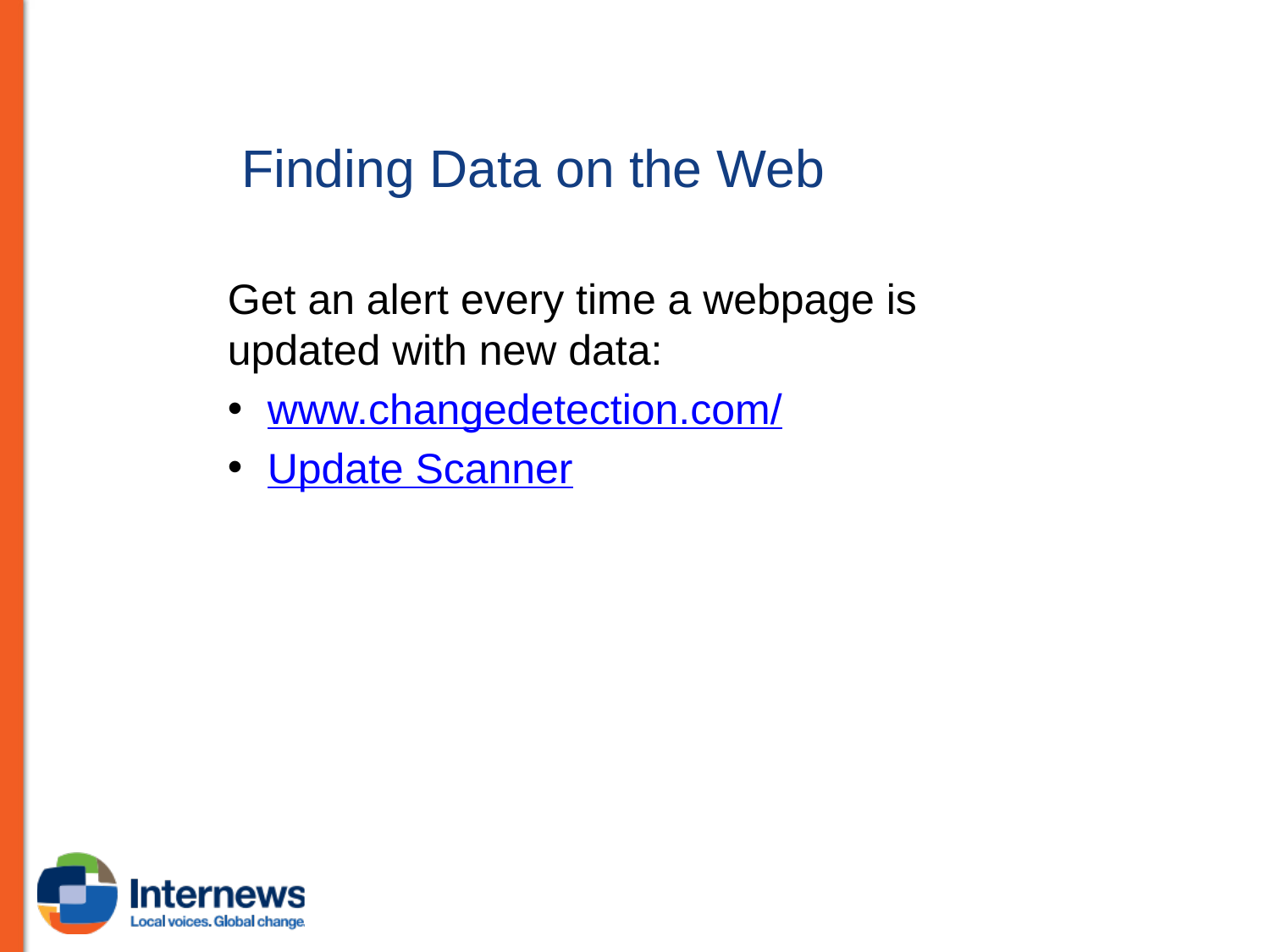

# Finding Data on the Web
Get an alert every time a webpage is updated with new data:
www.changedetection.com/
Update Scanner